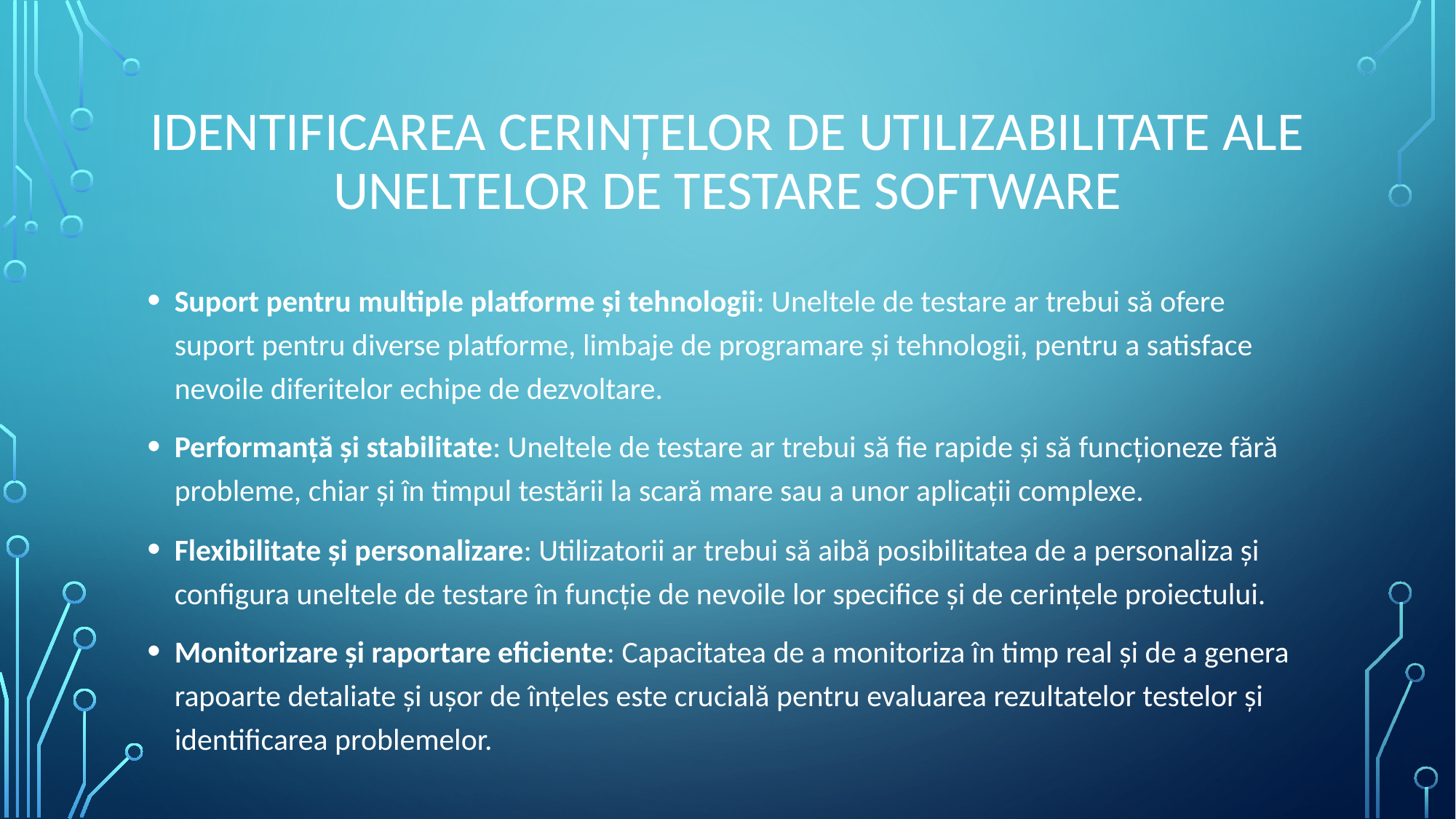

# Identificarea Cerințelor de Utilizabilitate ale Uneltelor de Testare Software
Suport pentru multiple platforme și tehnologii: Uneltele de testare ar trebui să ofere suport pentru diverse platforme, limbaje de programare și tehnologii, pentru a satisface nevoile diferitelor echipe de dezvoltare.
Performanță și stabilitate: Uneltele de testare ar trebui să fie rapide și să funcționeze fără probleme, chiar și în timpul testării la scară mare sau a unor aplicații complexe.
Flexibilitate și personalizare: Utilizatorii ar trebui să aibă posibilitatea de a personaliza și configura uneltele de testare în funcție de nevoile lor specifice și de cerințele proiectului.
Monitorizare și raportare eficiente: Capacitatea de a monitoriza în timp real și de a genera rapoarte detaliate și ușor de înțeles este crucială pentru evaluarea rezultatelor testelor și identificarea problemelor.